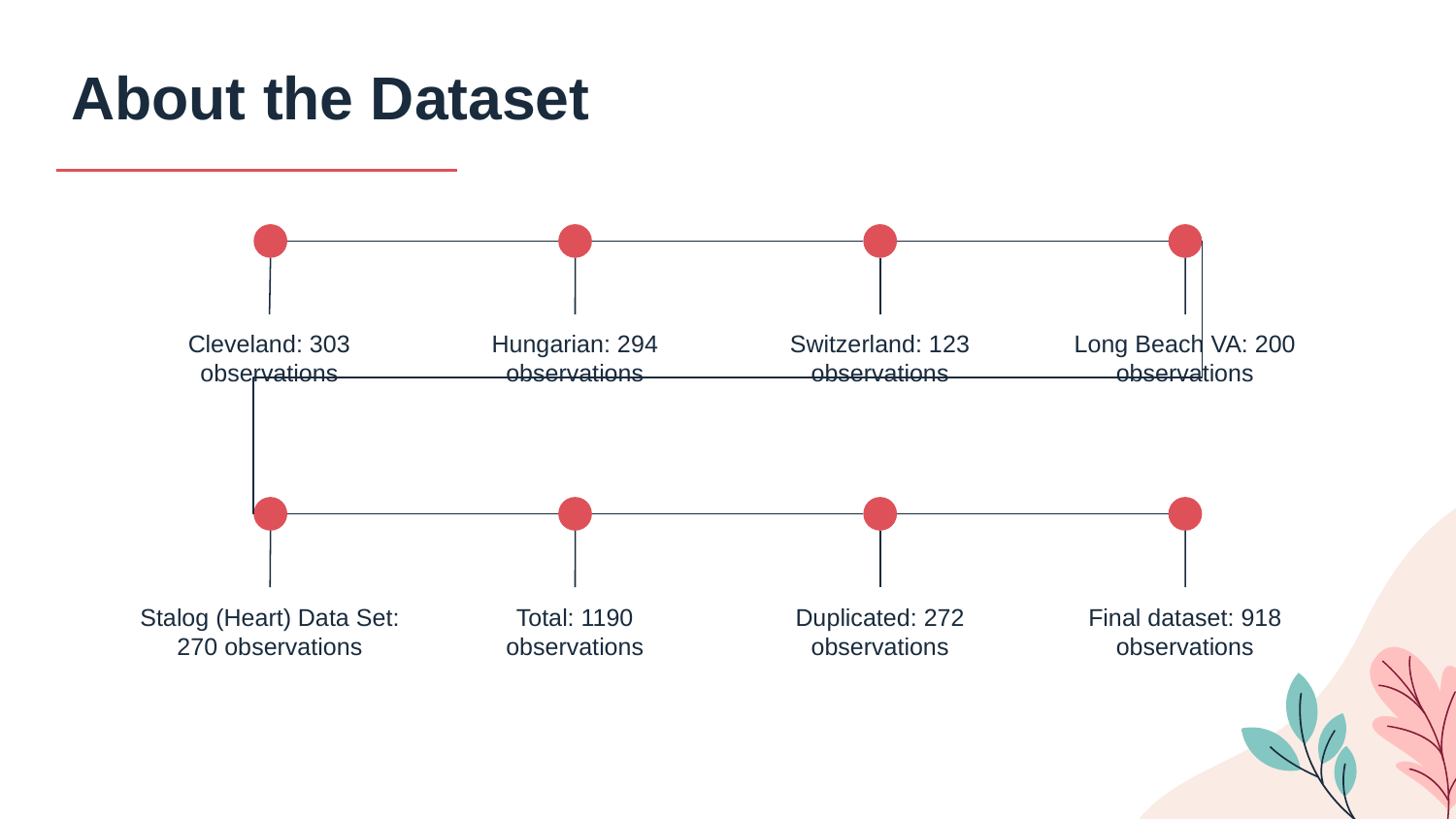

# About the Dataset

Cleveland: 303 observations
Hungarian: 294 observations
Switzerland: 123 observations
Long Beach VA: 200 observations

Stalog (Heart) Data Set: 270 observations
Total: 1190 observations
Duplicated: 272 observations
Final dataset: 918 observations